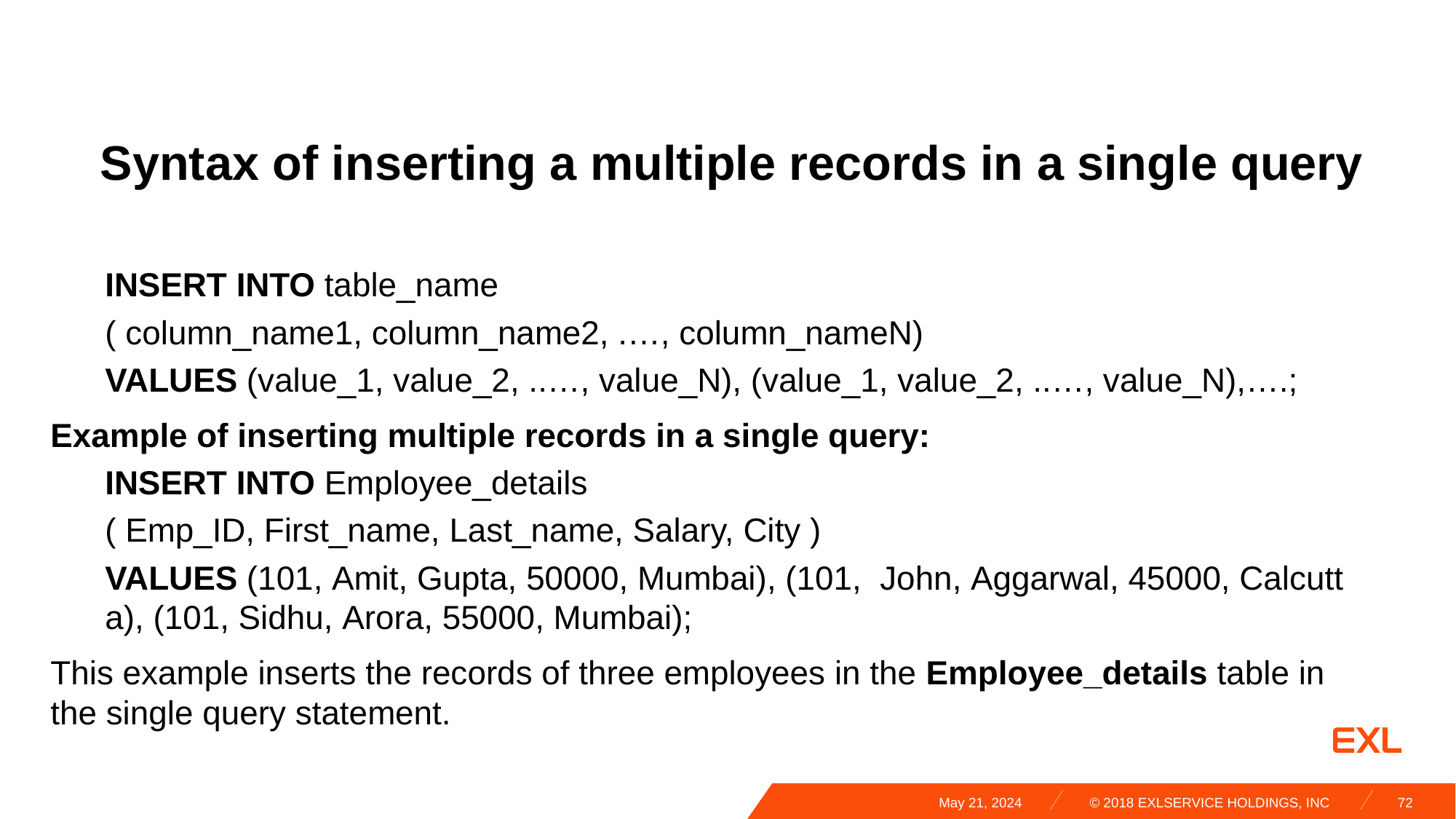

# Syntax of inserting a multiple records in a single query
INSERT INTO table_name
( column_name1, column_name2, .…, column_nameN)
VALUES (value_1, value_2, ..…, value_N), (value_1, value_2, ..…, value_N),….;
Example of inserting multiple records in a single query:
INSERT INTO Employee_details
( Emp_ID, First_name, Last_name, Salary, City )
VALUES (101, Amit, Gupta, 50000, Mumbai), (101,  John, Aggarwal, 45000, Calcutta), (101, Sidhu, Arora, 55000, Mumbai);
This example inserts the records of three employees in the Employee_details table in the single query statement.